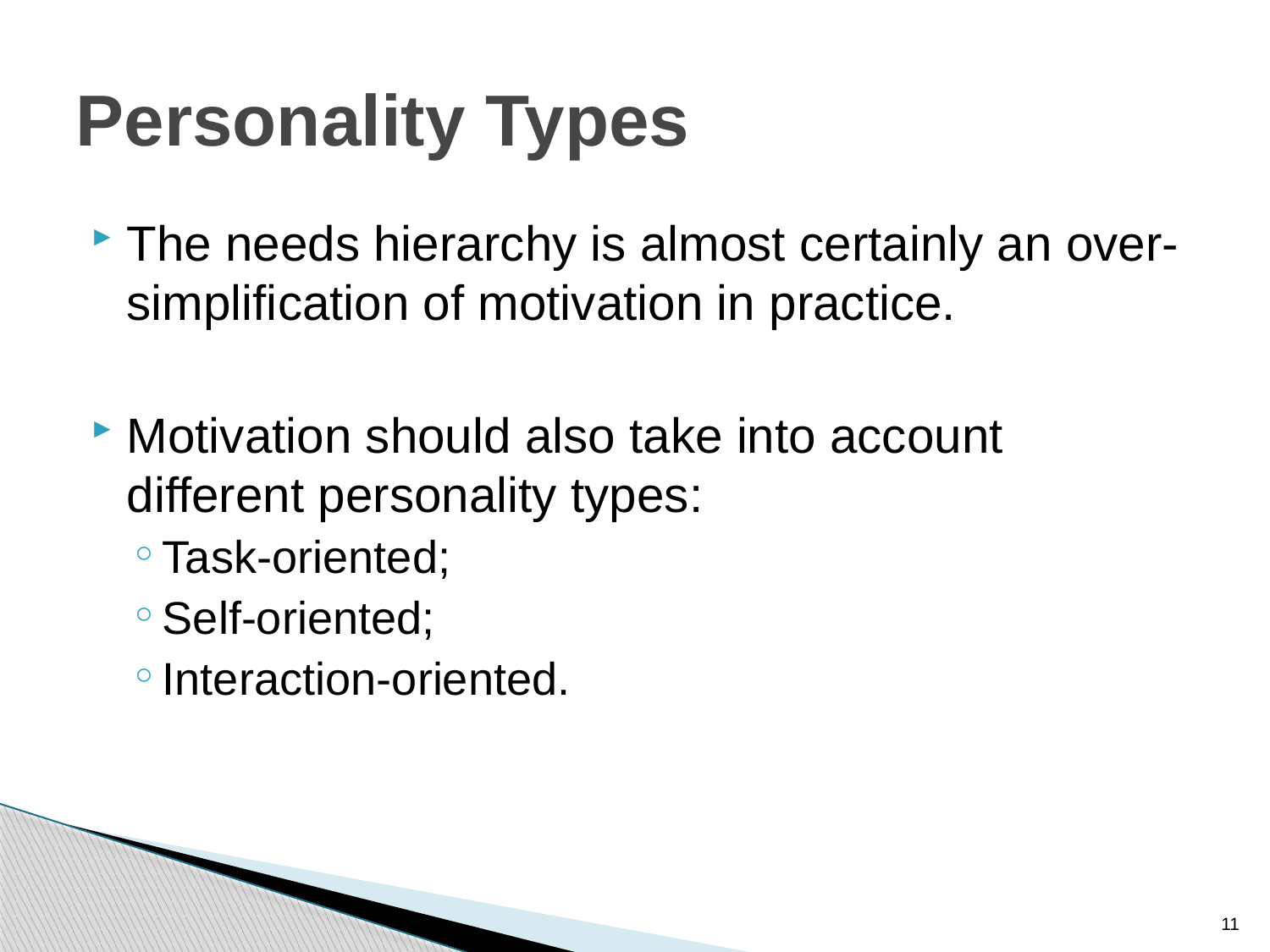

# Personality Types
The needs hierarchy is almost certainly an over-simplification of motivation in practice.

Motivation should also take into account different personality types:
Task-oriented;
Self-oriented;
Interaction-oriented.
11